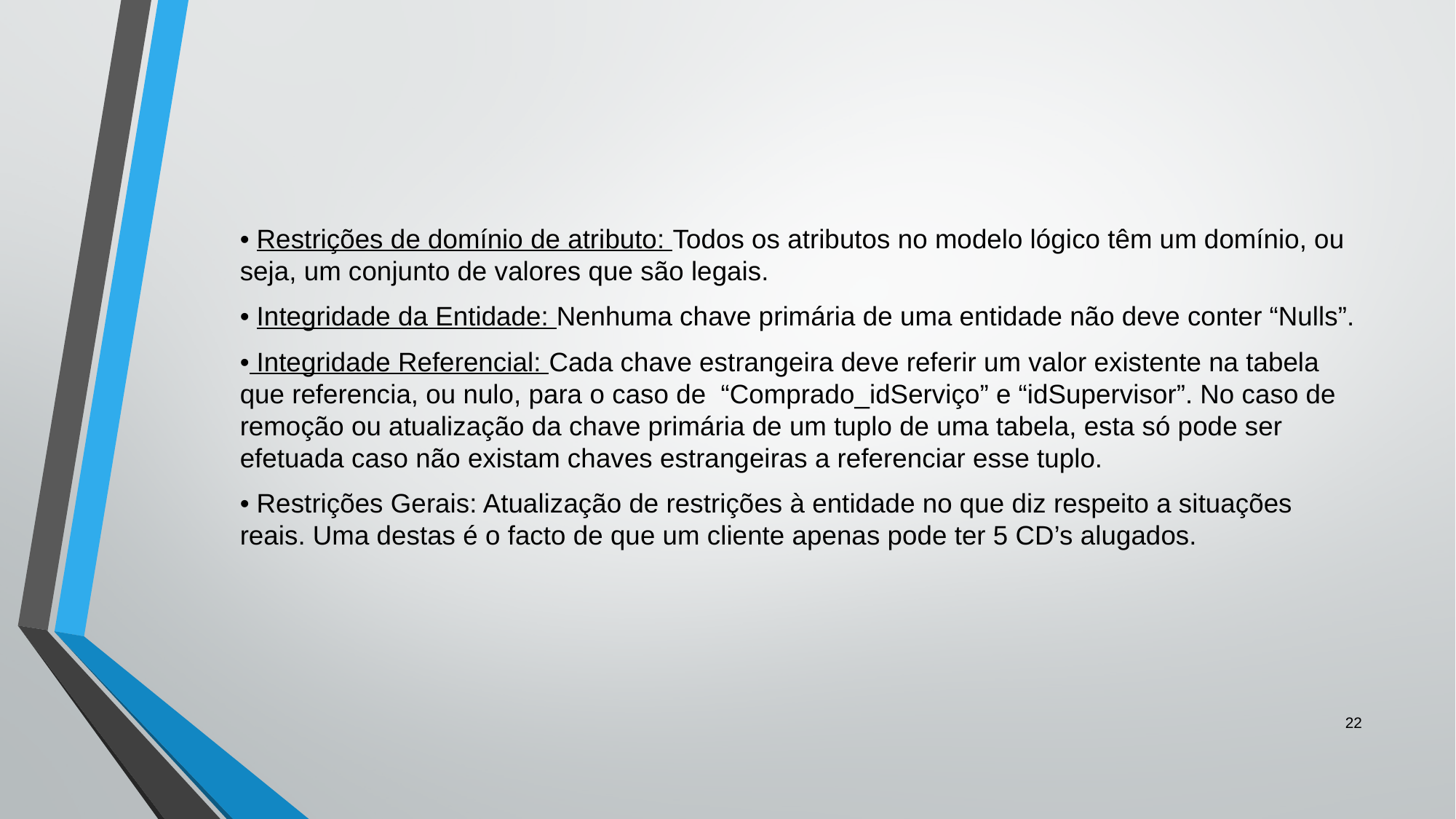

• Restrições de domínio de atributo: Todos os atributos no modelo lógico têm um domínio, ou seja, um conjunto de valores que são legais.
• Integridade da Entidade: Nenhuma chave primária de uma entidade não deve conter “Nulls”.
• Integridade Referencial: Cada chave estrangeira deve referir um valor existente na tabela que referencia, ou nulo, para o caso de  “Comprado_idServiço” e “idSupervisor”. No caso de remoção ou atualização da chave primária de um tuplo de uma tabela, esta só pode ser efetuada caso não existam chaves estrangeiras a referenciar esse tuplo.
• Restrições Gerais: Atualização de restrições à entidade no que diz respeito a situações reais. Uma destas é o facto de que um cliente apenas pode ter 5 CD’s alugados.
22